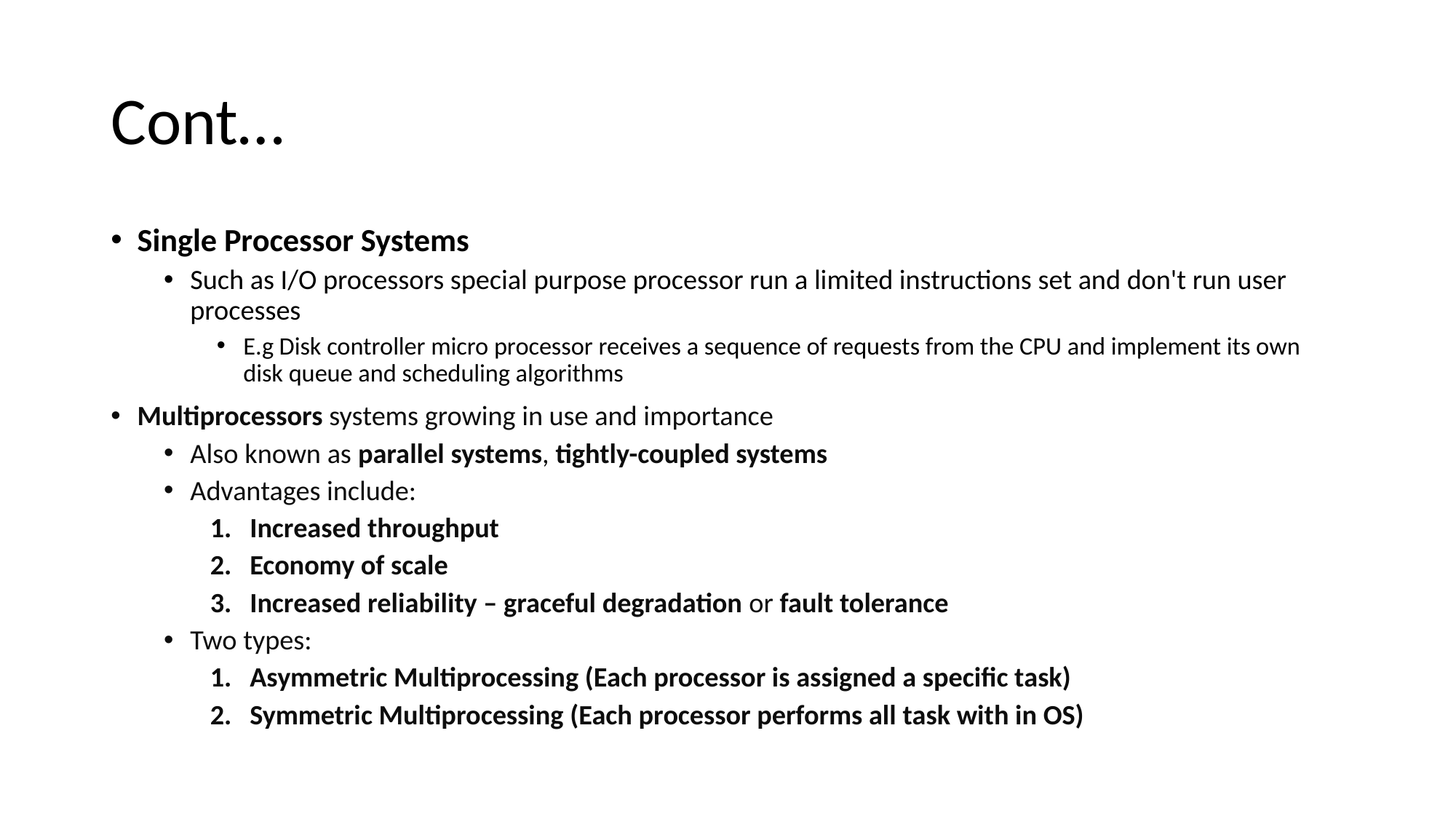

# Cont…
Single Processor Systems
Such as I/O processors special purpose processor run a limited instructions set and don't run user processes
E.g Disk controller micro processor receives a sequence of requests from the CPU and implement its own disk queue and scheduling algorithms
Multiprocessors systems growing in use and importance
Also known as parallel systems, tightly-coupled systems
Advantages include:
Increased throughput
Economy of scale
Increased reliability – graceful degradation or fault tolerance
Two types:
Asymmetric Multiprocessing (Each processor is assigned a specific task)
Symmetric Multiprocessing (Each processor performs all task with in OS)